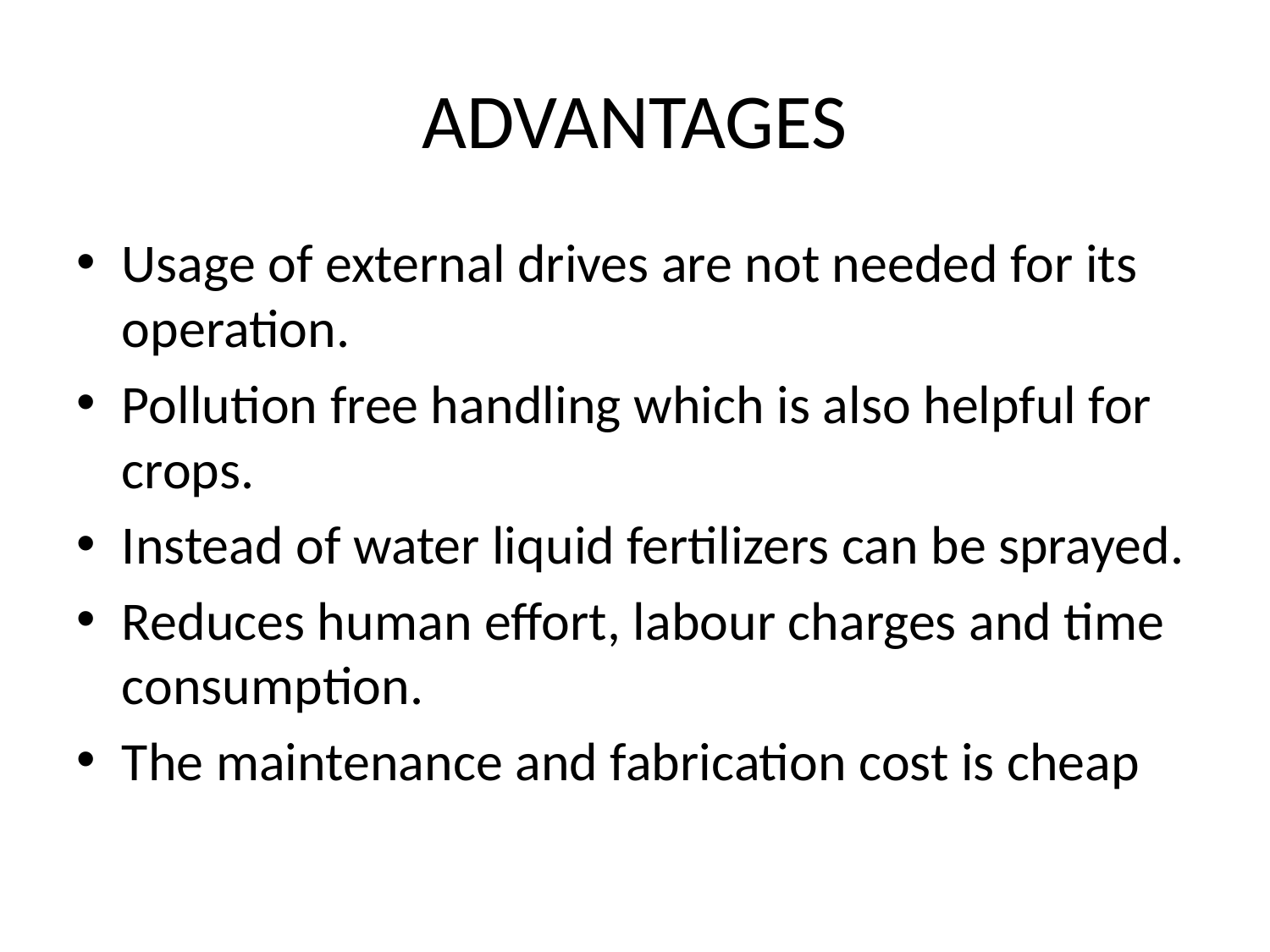

# ADVANTAGES
Usage of external drives are not needed for its operation.
Pollution free handling which is also helpful for crops.
Instead of water liquid fertilizers can be sprayed.
Reduces human effort, labour charges and time consumption.
The maintenance and fabrication cost is cheap